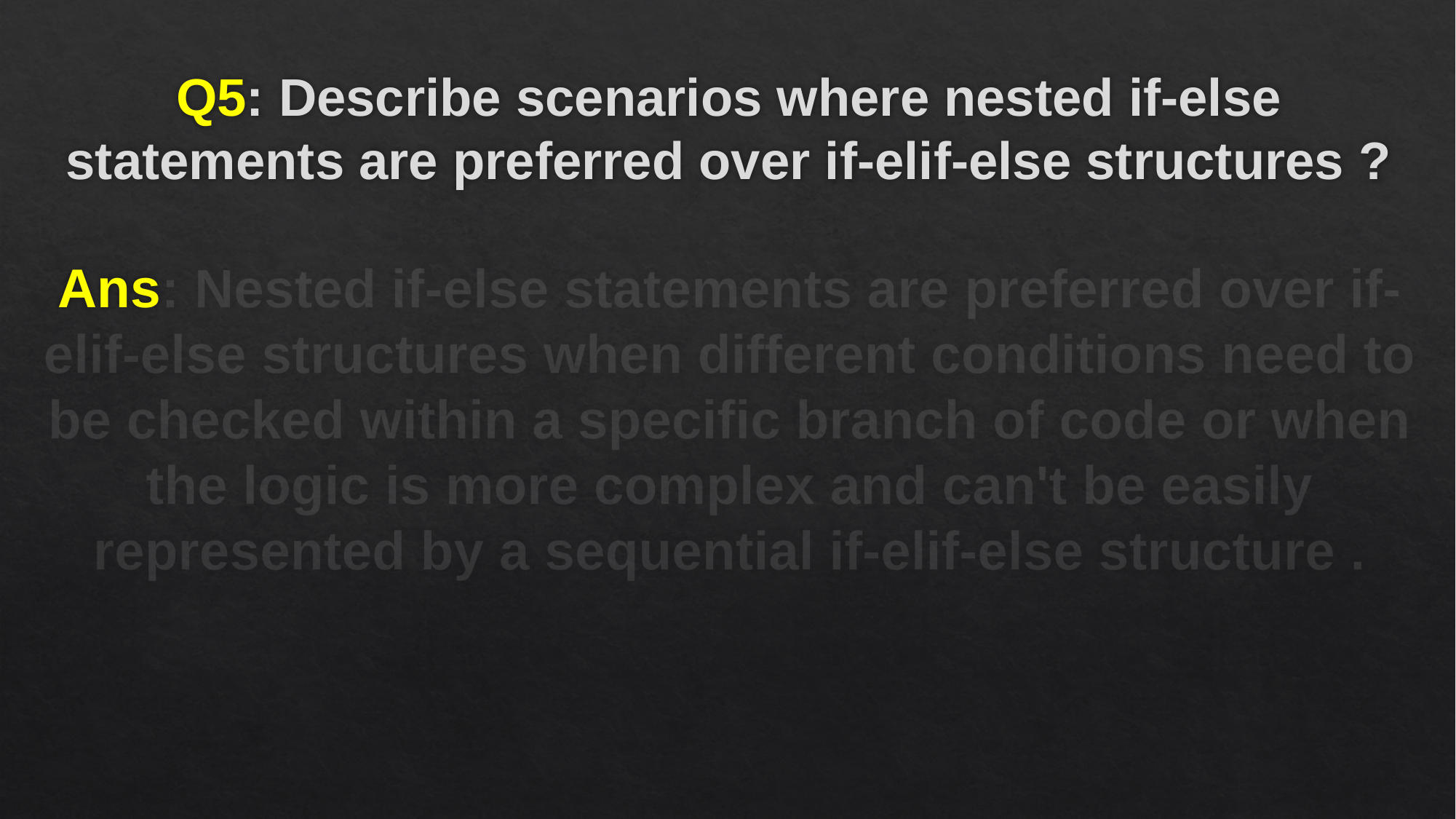

# Q5: Describe scenarios where nested if-else statements are preferred over if-elif-else structures ?
Ans: Nested if-else statements are preferred over if-elif-else structures when different conditions need to be checked within a specific branch of code or when the logic is more complex and can't be easily represented by a sequential if-elif-else structure .